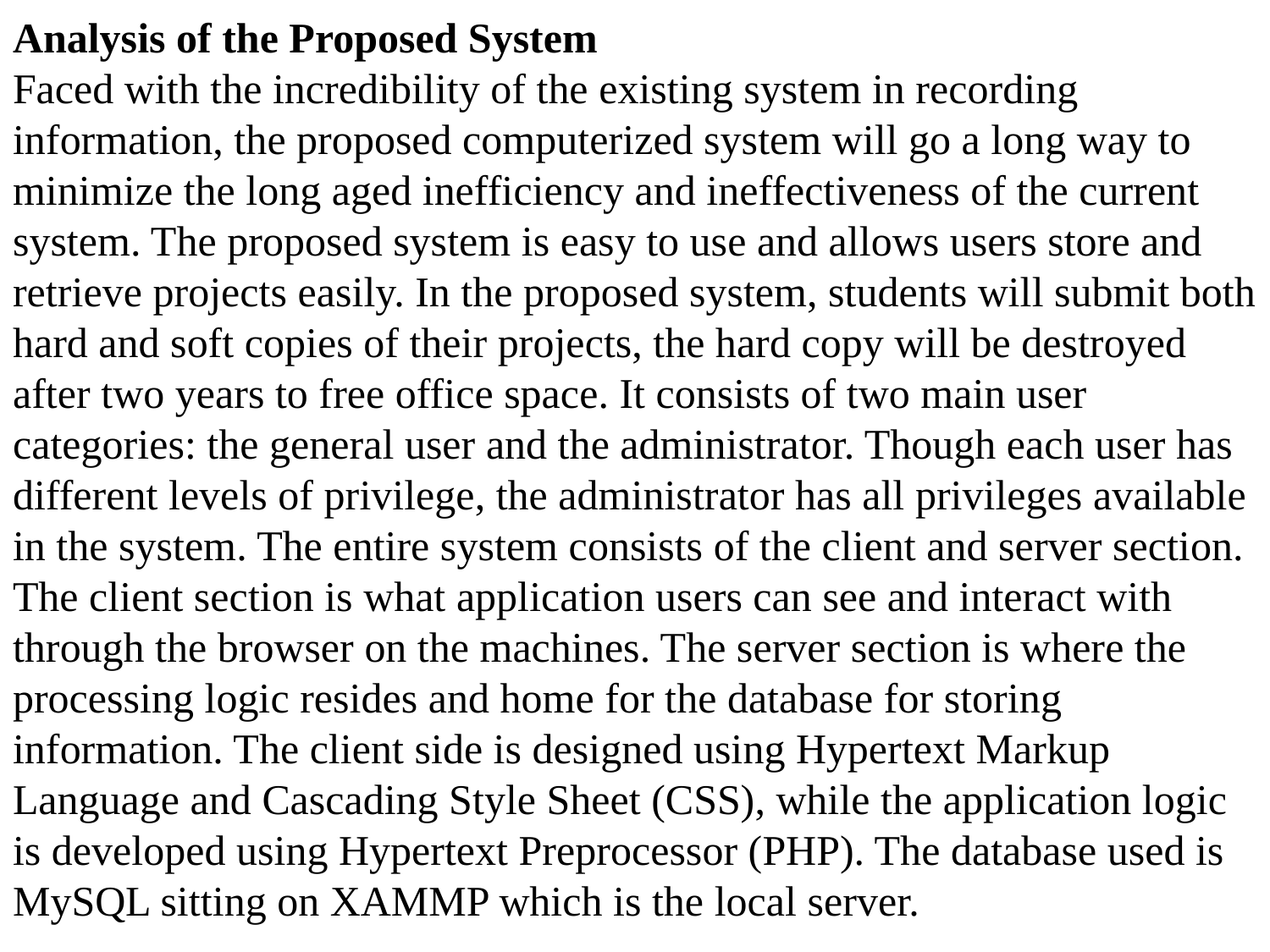

Analysis of the Proposed System
Faced with the incredibility of the existing system in recording information, the proposed computerized system will go a long way to minimize the long aged inefficiency and ineffectiveness of the current system. The proposed system is easy to use and allows users store and retrieve projects easily. In the proposed system, students will submit both hard and soft copies of their projects, the hard copy will be destroyed after two years to free office space. It consists of two main user categories: the general user and the administrator. Though each user has different levels of privilege, the administrator has all privileges available in the system. The entire system consists of the client and server section. The client section is what application users can see and interact with through the browser on the machines. The server section is where the processing logic resides and home for the database for storing information. The client side is designed using Hypertext Markup Language and Cascading Style Sheet (CSS), while the application logic is developed using Hypertext Preprocessor (PHP). The database used is MySQL sitting on XAMMP which is the local server.